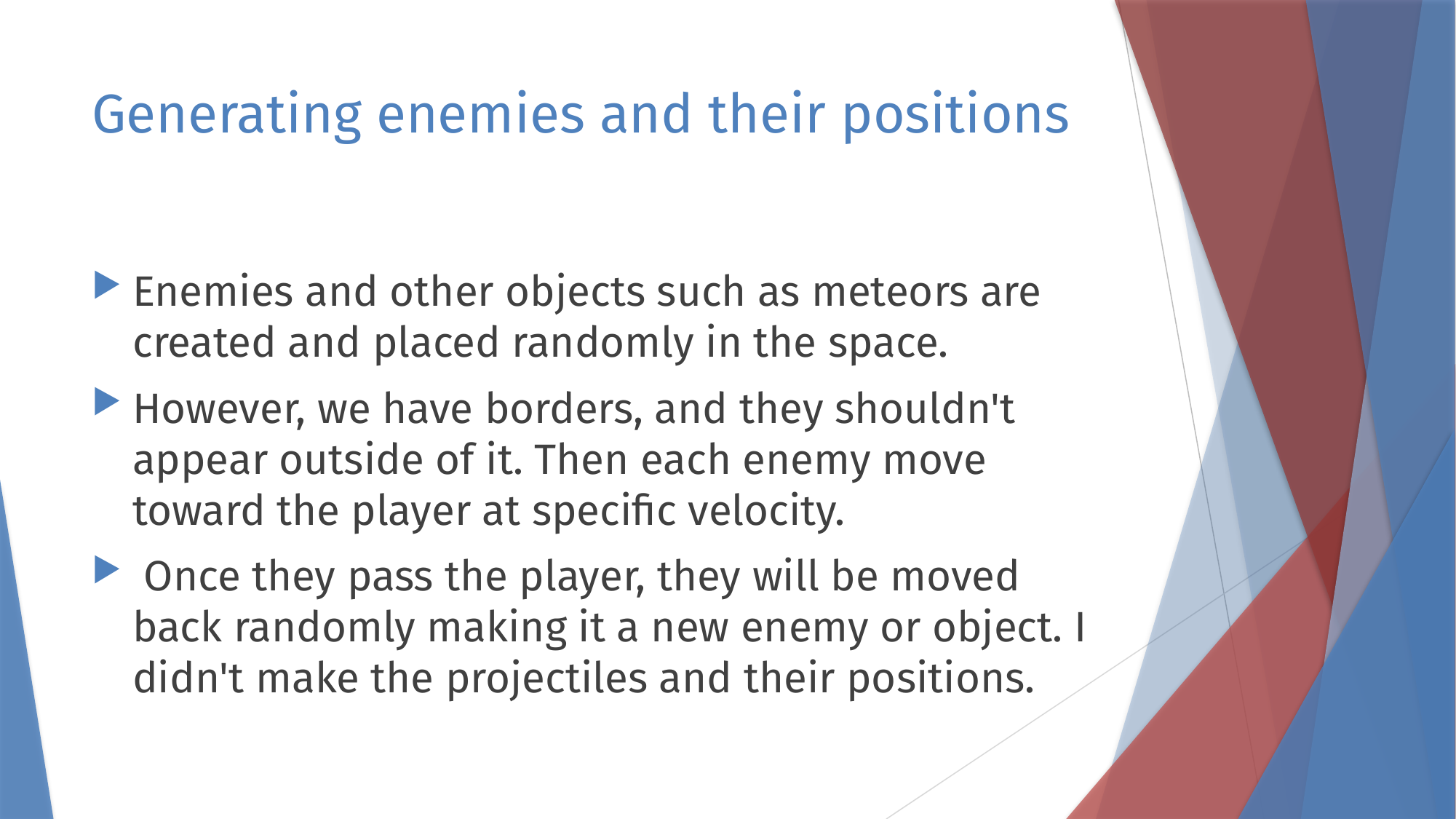

# Generating enemies and their positions
Enemies and other objects such as meteors are created and placed randomly in the space.
However, we have borders, and they shouldn't appear outside of it. Then each enemy move toward the player at specific velocity.
 Once they pass the player, they will be moved back randomly making it a new enemy or object. I didn't make the projectiles and their positions.